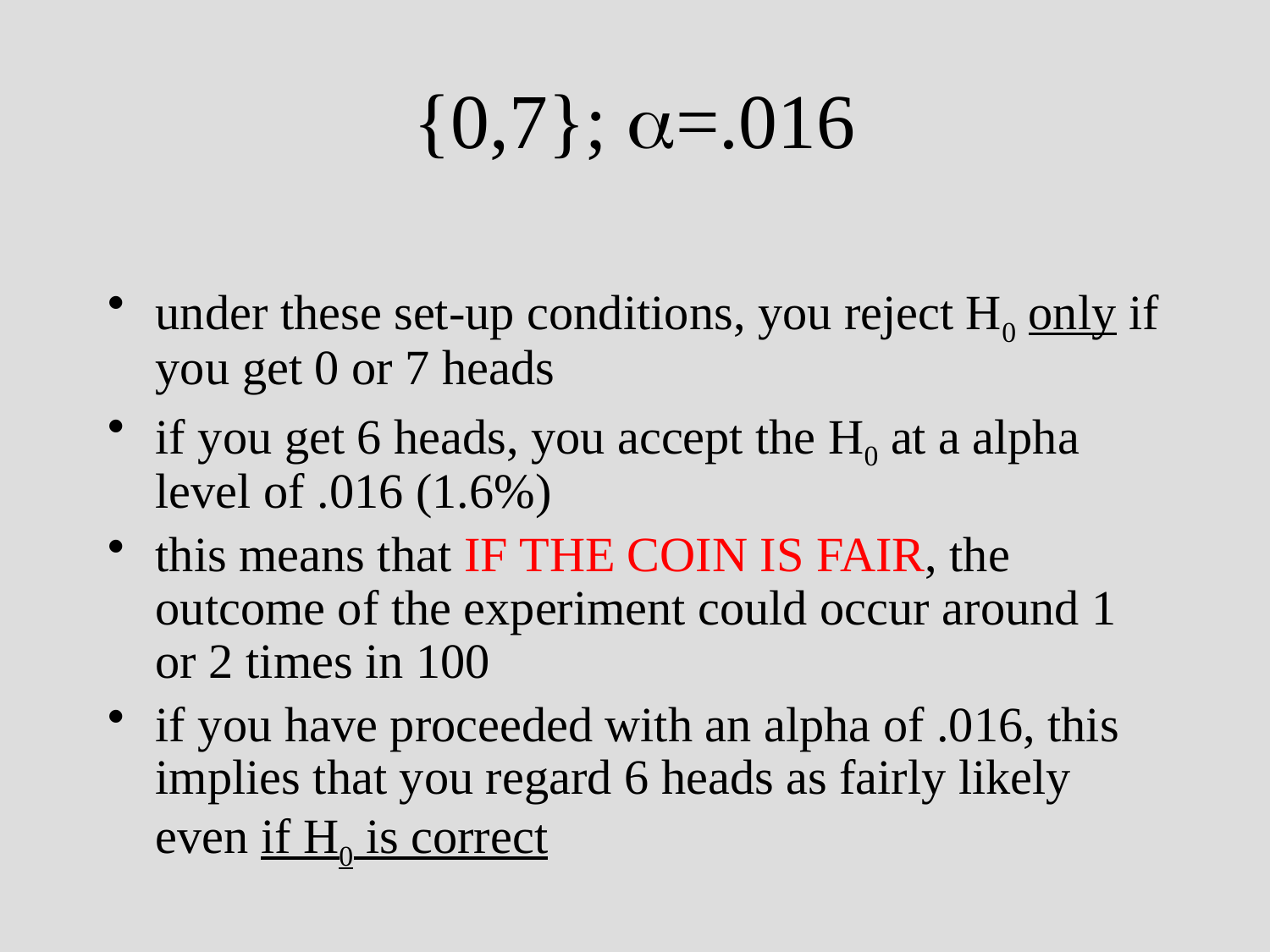

# {0,7}; α=.016
under these set-up conditions, you reject H0 only if you get 0 or 7 heads
if you get 6 heads, you accept the H0 at a alpha level of .016 (1.6%)
this means that IF THE COIN IS FAIR, the outcome of the experiment could occur around 1 or 2 times in 100
if you have proceeded with an alpha of .016, this implies that you regard 6 heads as fairly likely even if H0 is correct